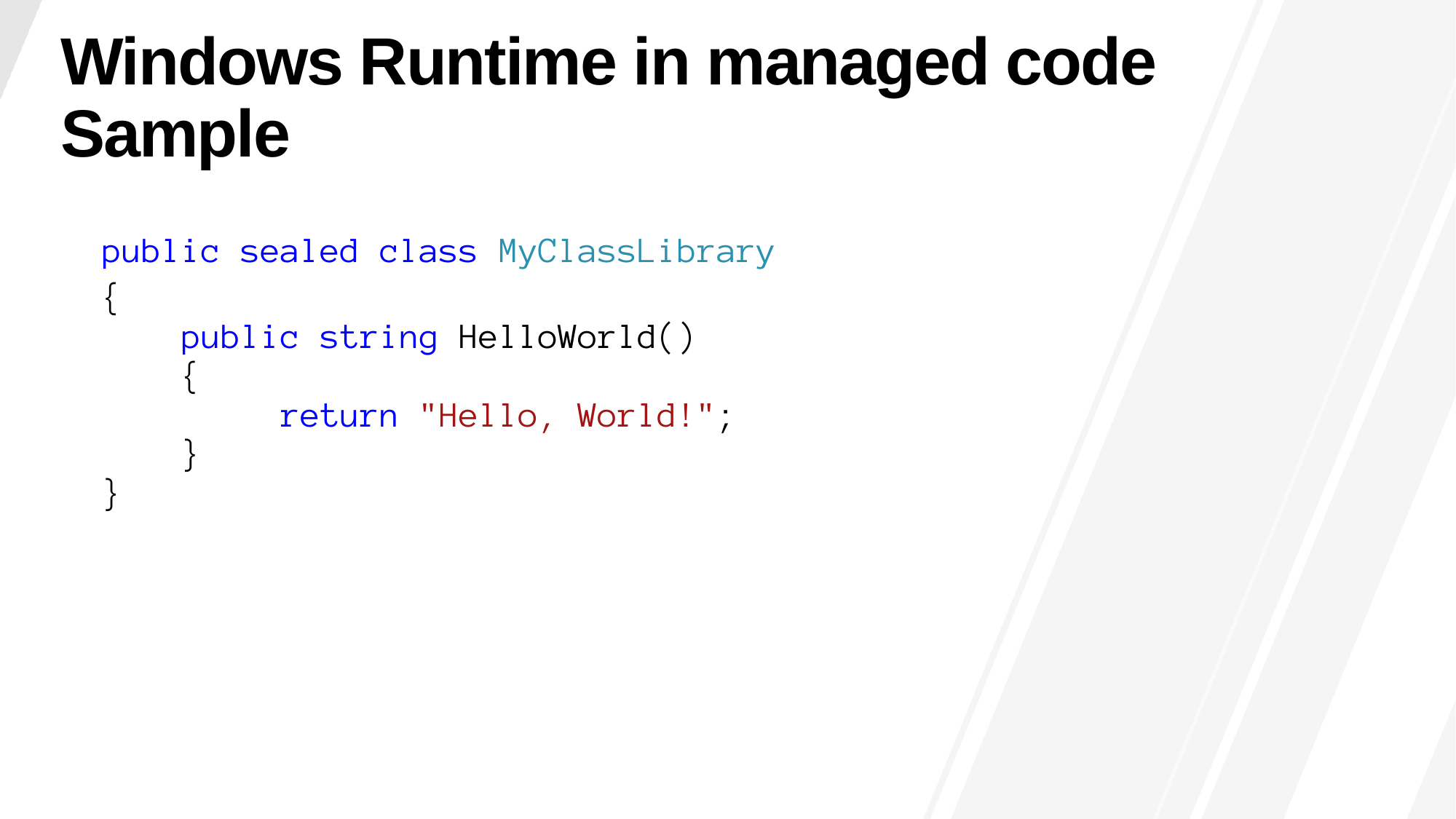

# Windows Runtime in managed code Sample
public sealed class MyClassLibrary
{
    public string HelloWorld()
    {
         return "Hello, World!";
    }
}